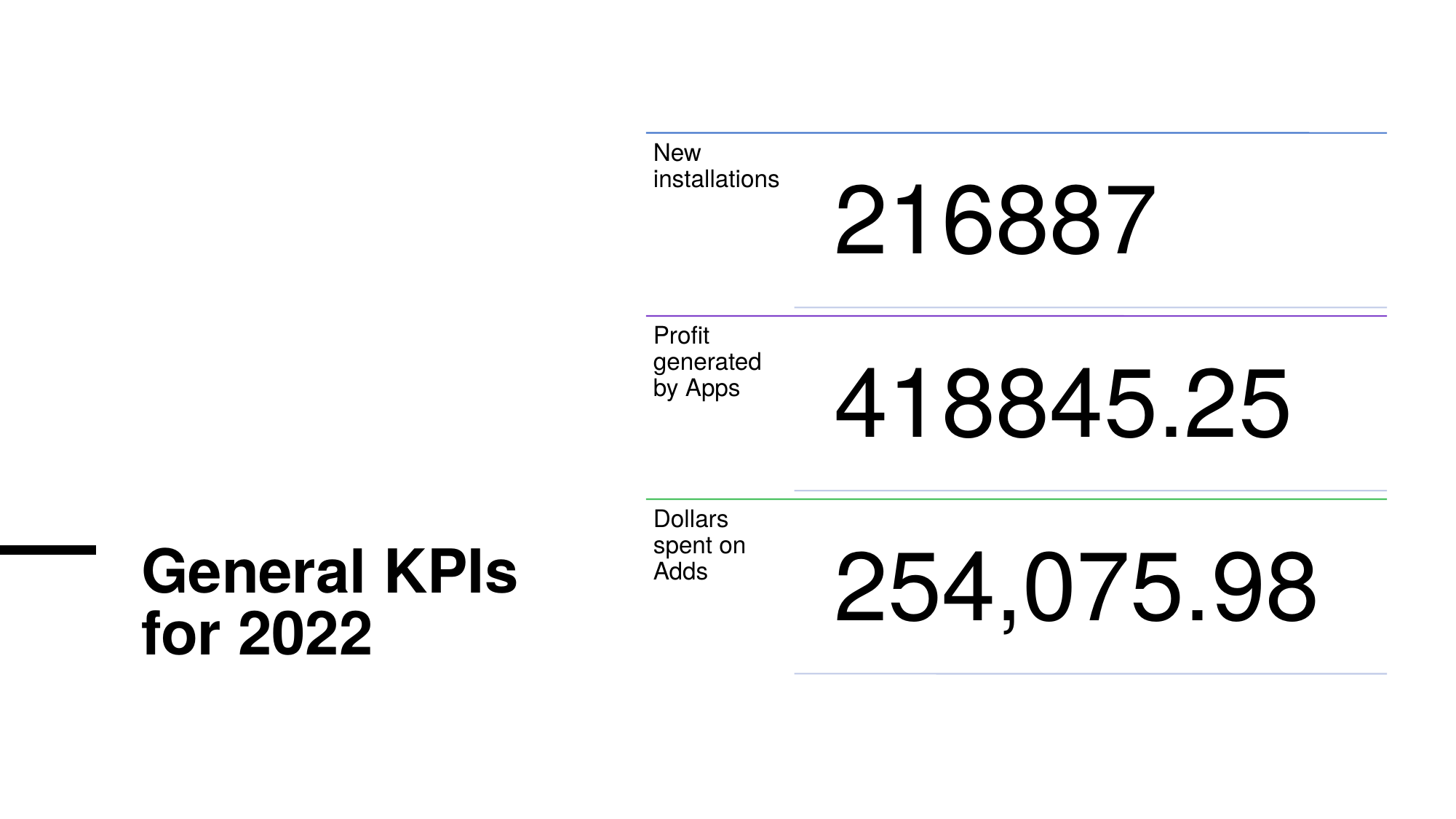

New installations
216887
Profit generated by Apps
418845.25
Dollars spent on Adds
254,075.98
# General KPIs for 2022